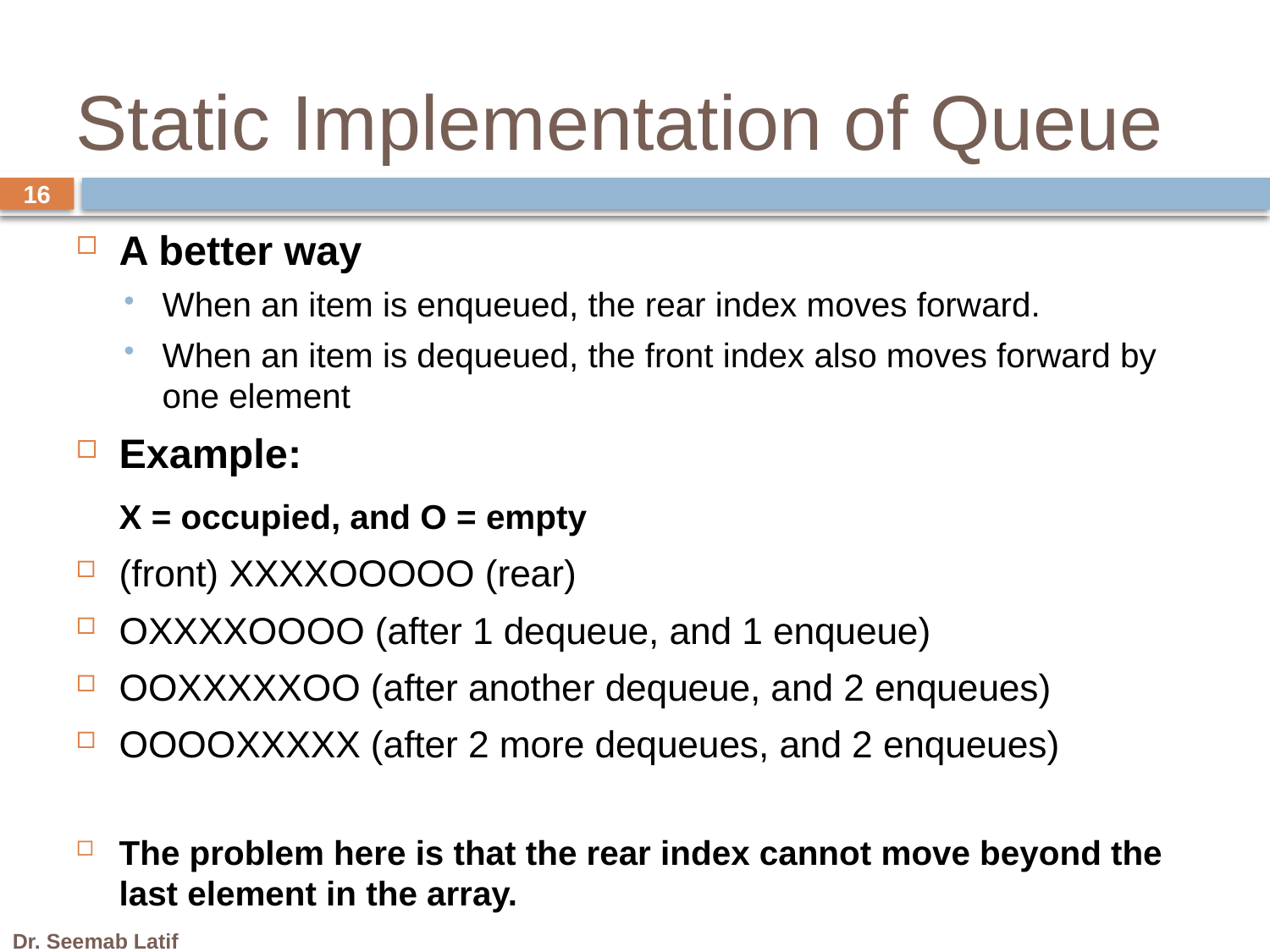

# Static Implementation of Queue
16
A better way
When an item is enqueued, the rear index moves forward.
When an item is dequeued, the front index also moves forward by one element
Example:
						X = occupied, and O = empty
(front) XXXXOOOOO (rear)
OXXXXOOOO (after 1 dequeue, and 1 enqueue)
OOXXXXXOO (after another dequeue, and 2 enqueues)
OOOOXXXXX (after 2 more dequeues, and 2 enqueues)

The problem here is that the rear index cannot move beyond the last element in the array.